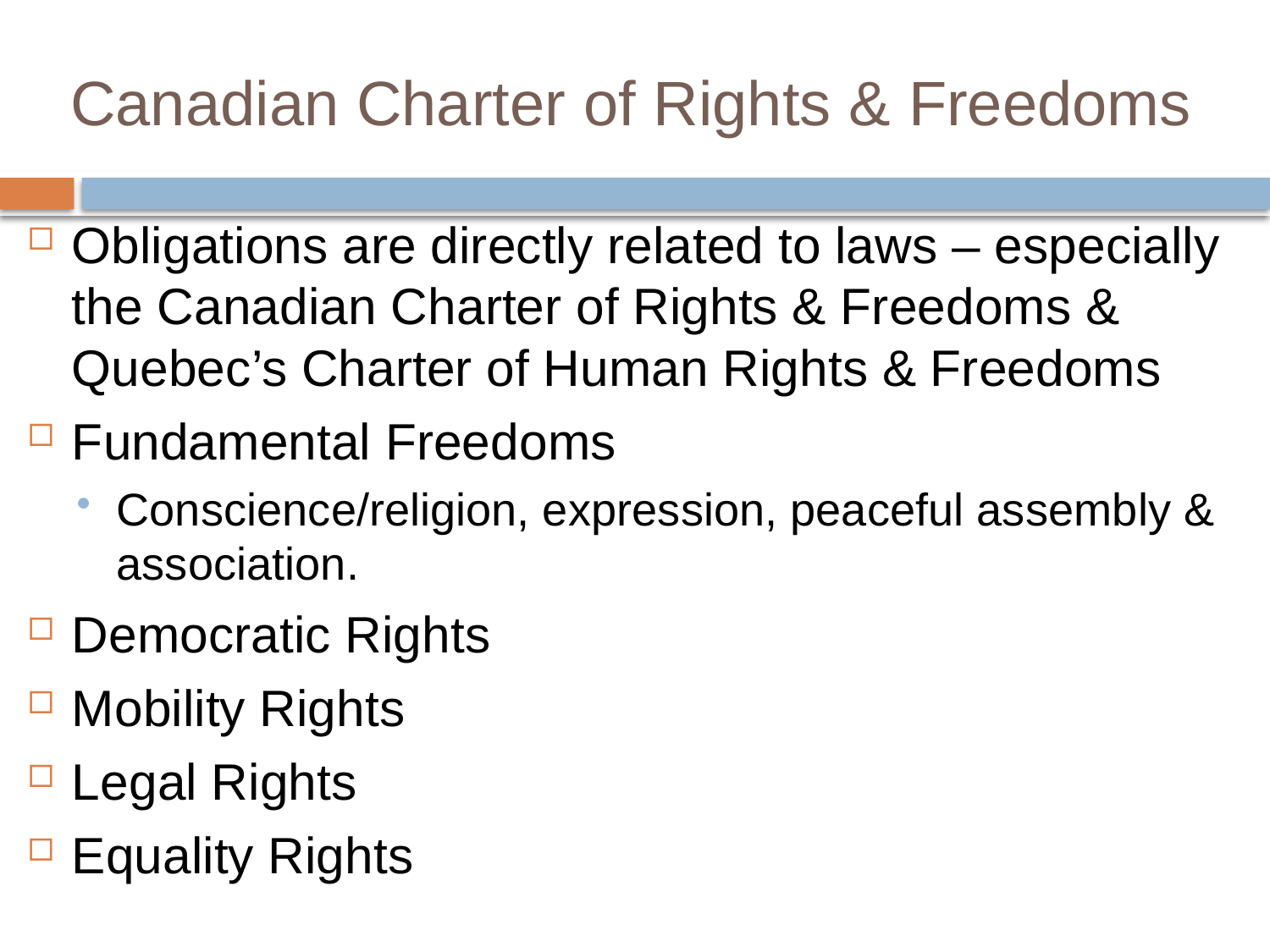

# Canadian Charter of Rights & Freedoms
Obligations are directly related to laws – especially the Canadian Charter of Rights & Freedoms & Quebec’s Charter of Human Rights & Freedoms
Fundamental Freedoms
Conscience/religion, expression, peaceful assembly & association.
Democratic Rights
Mobility Rights
Legal Rights
Equality Rights